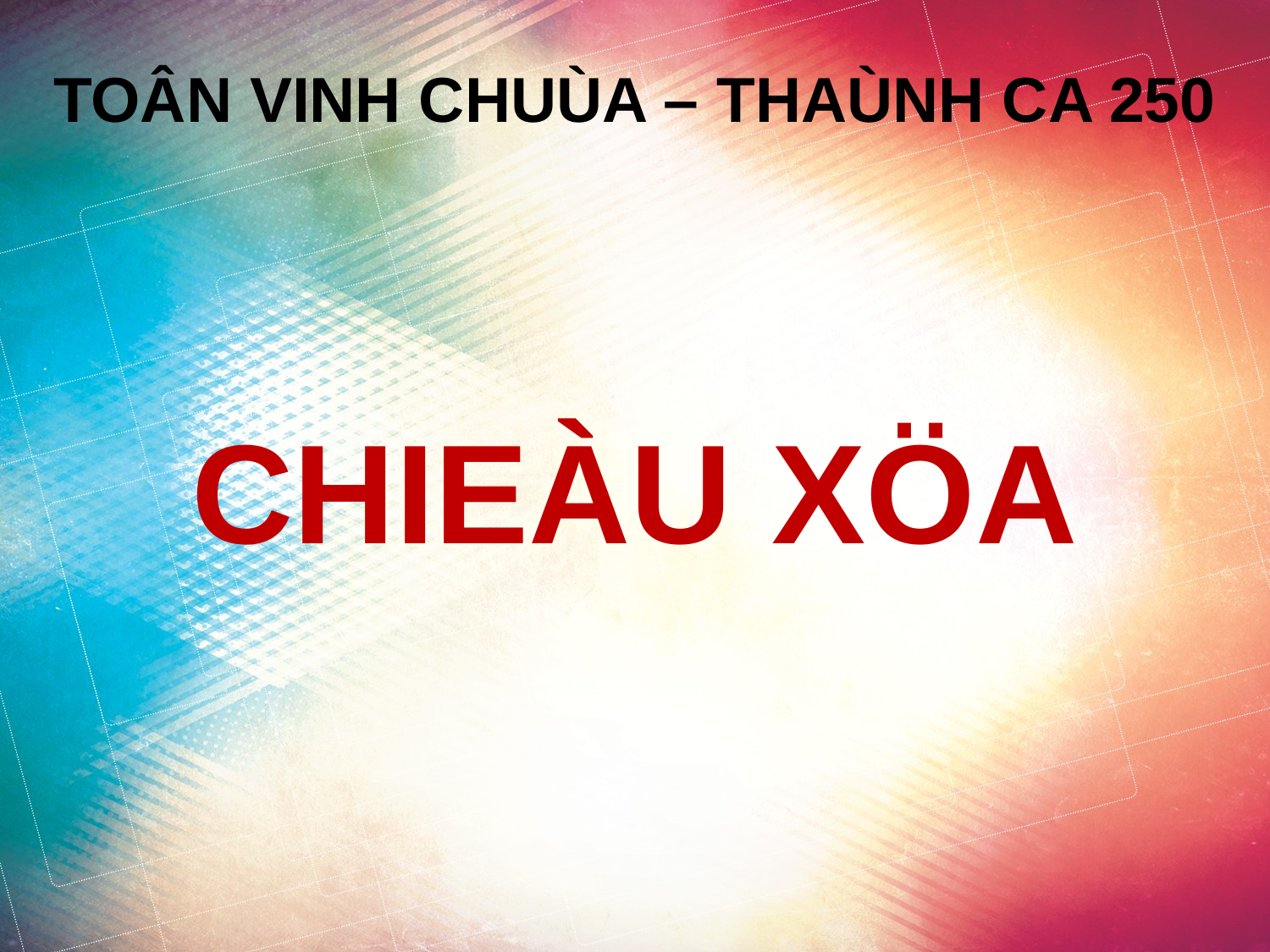

TOÂN VINH CHUÙA – THAÙNH CA 250
CHIEÀU XÖA